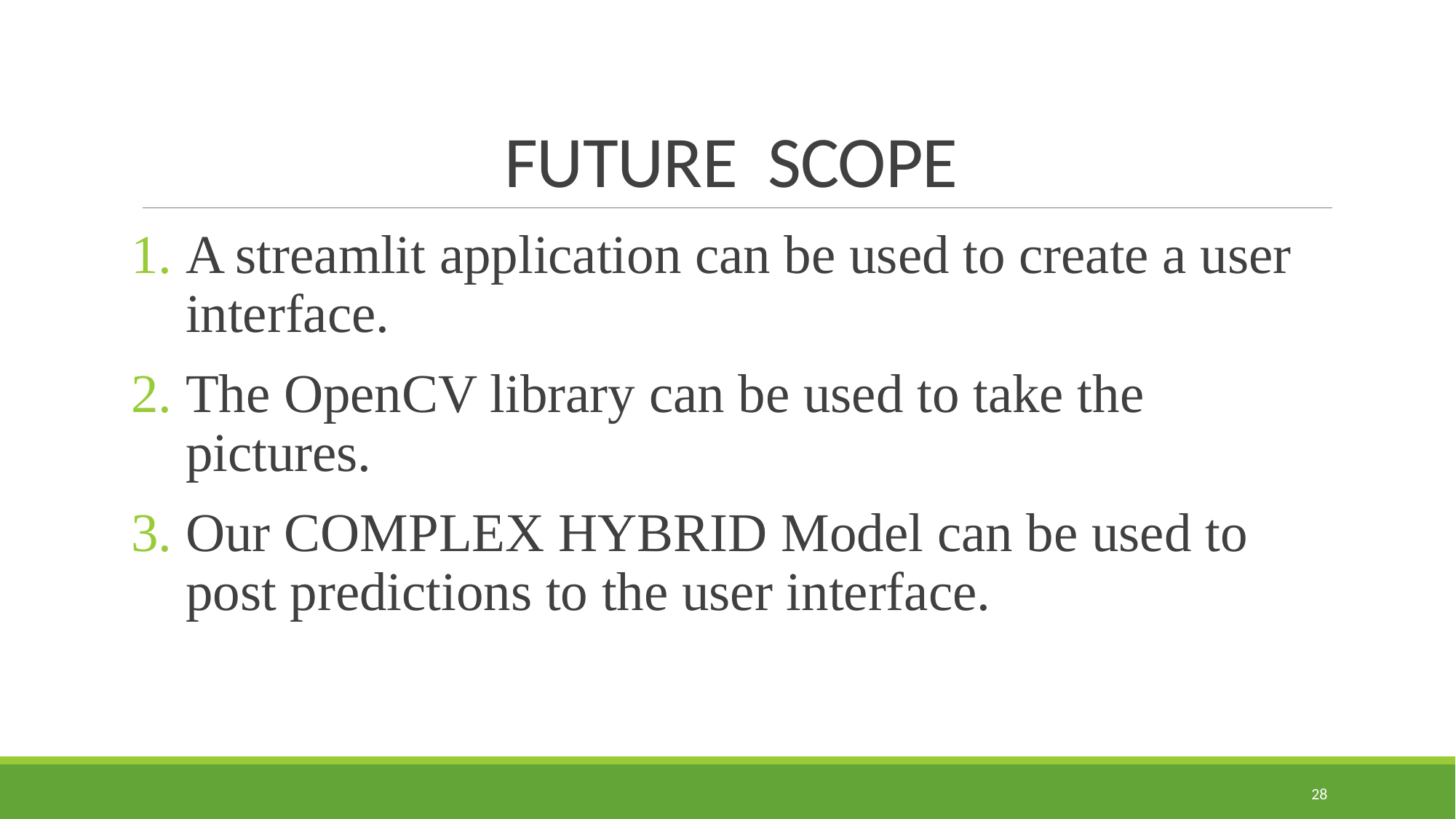

# FUTURE  SCOPE
A streamlit application can be used to create a user interface.
The OpenCV library can be used to take the pictures.
Our COMPLEX HYBRID Model can be used to post predictions to the user interface.

28